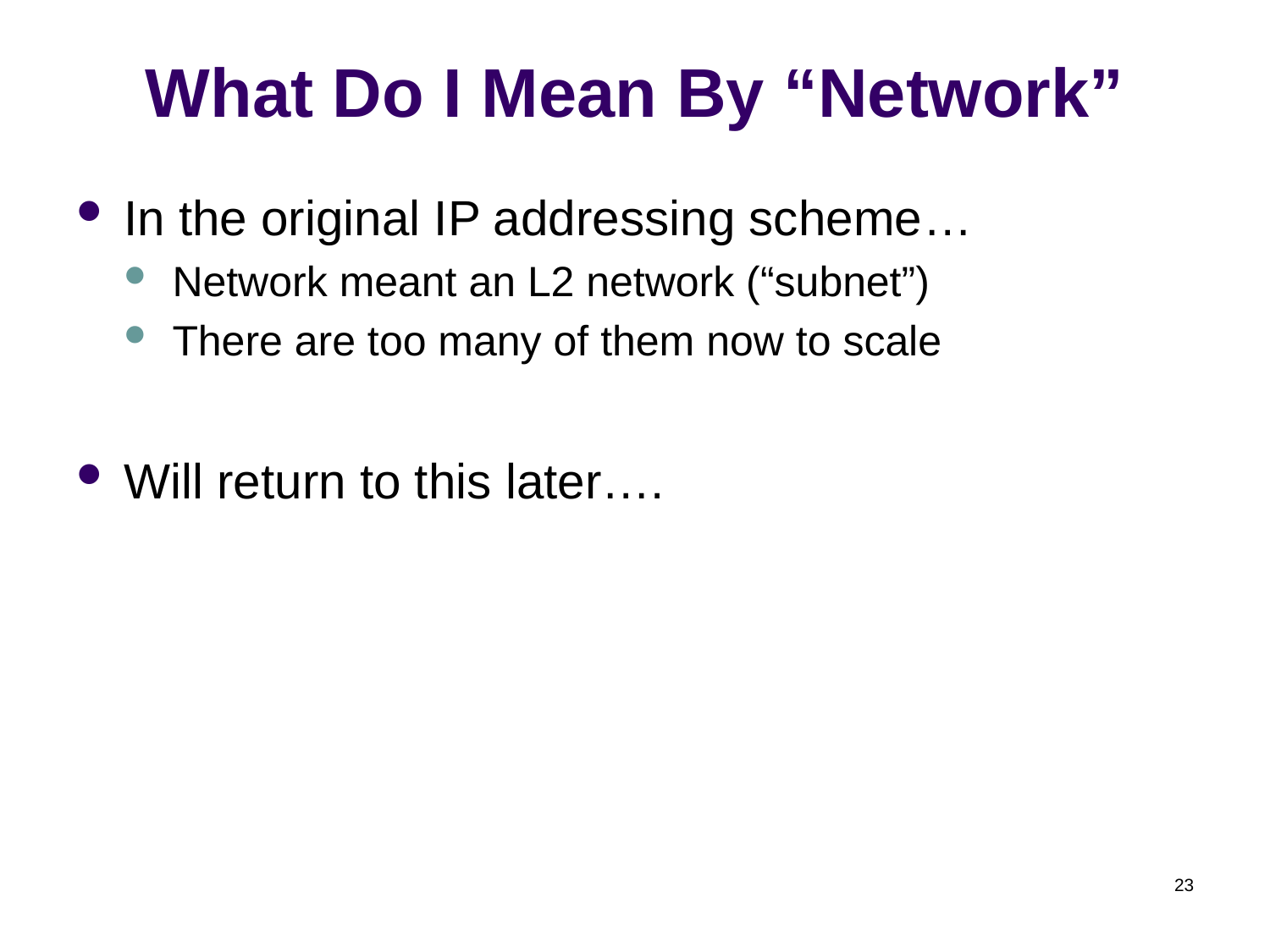

# What Do I Mean By “Network”
In the original IP addressing scheme…
Network meant an L2 network (“subnet”)
There are too many of them now to scale

Will return to this later….
23